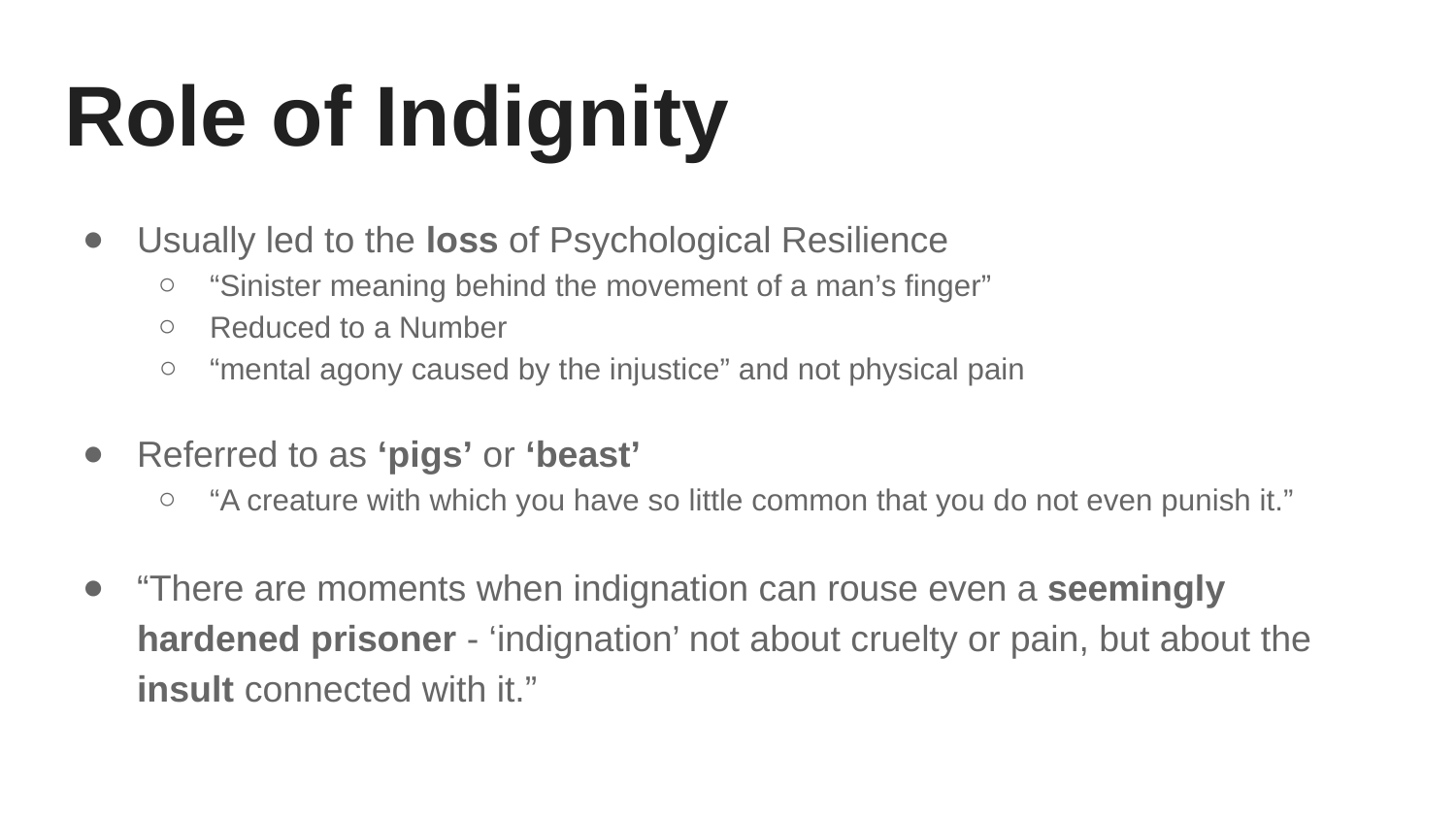

# Role of Indignity
Usually led to the loss of Psychological Resilience
“Sinister meaning behind the movement of a man’s finger”
Reduced to a Number
“mental agony caused by the injustice” and not physical pain
Referred to as ‘pigs’ or ‘beast’
“A creature with which you have so little common that you do not even punish it.”
“There are moments when indignation can rouse even a seemingly hardened prisoner - ‘indignation’ not about cruelty or pain, but about the insult connected with it.”